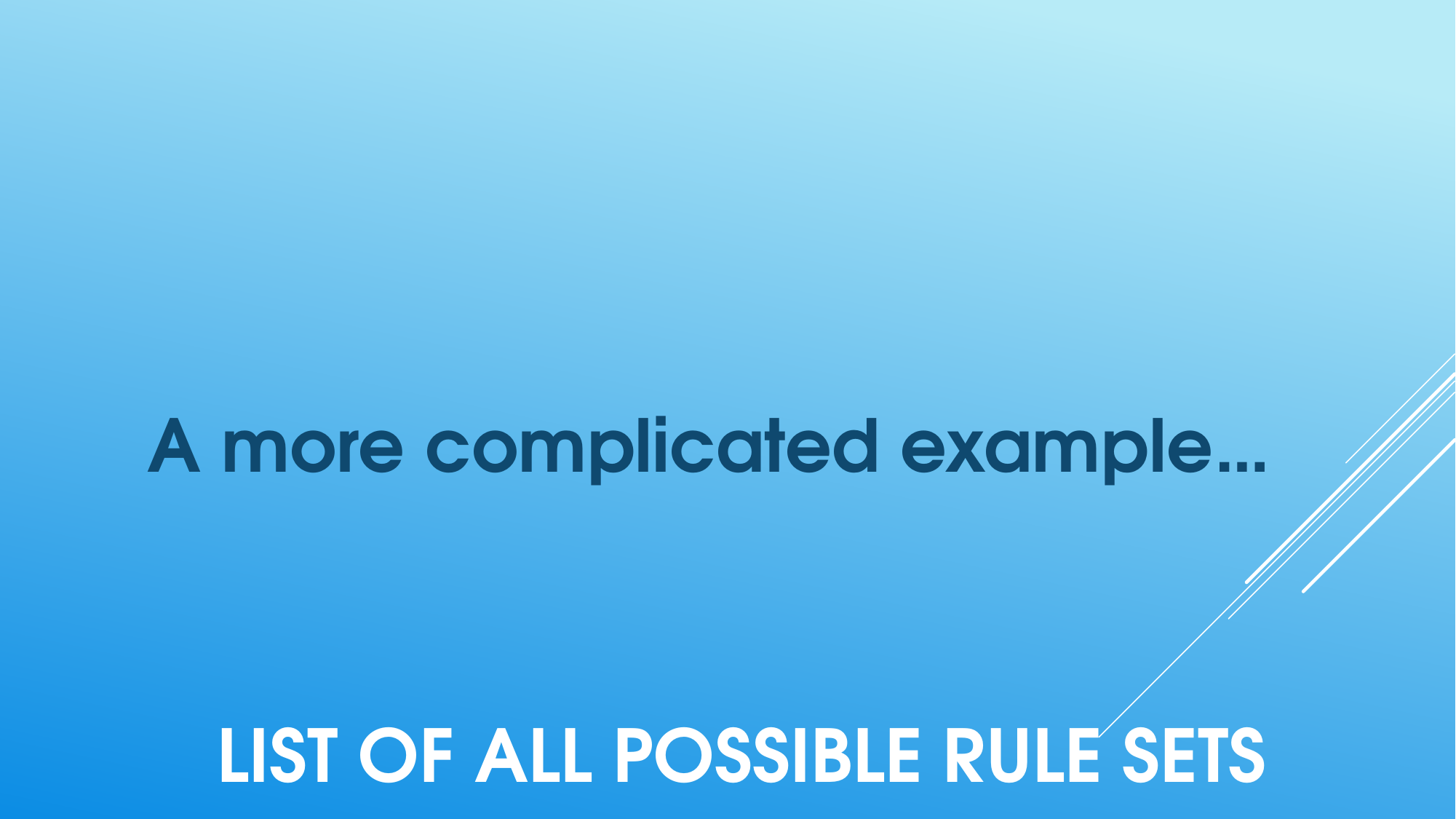

A more complicated example…
# List of all possible rule sets